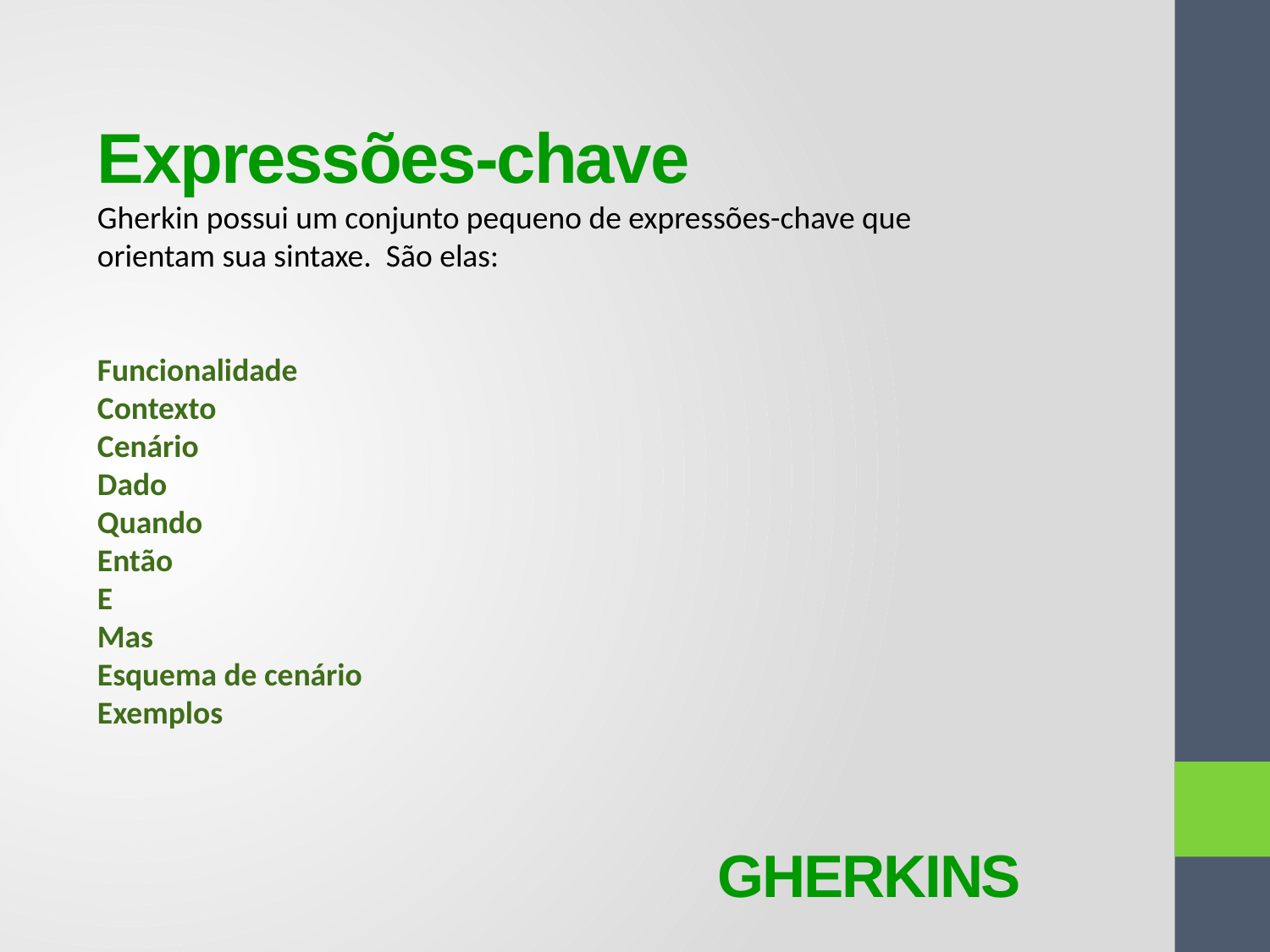

# GHERKINS
Expressões-chave
Gherkin possui um conjunto pequeno de expressões-chave que orientam sua sintaxe.  São elas:

Funcionalidade
Contexto
Cenário
Dado
Quando
Então
E
Mas
Esquema de cenário
Exemplos